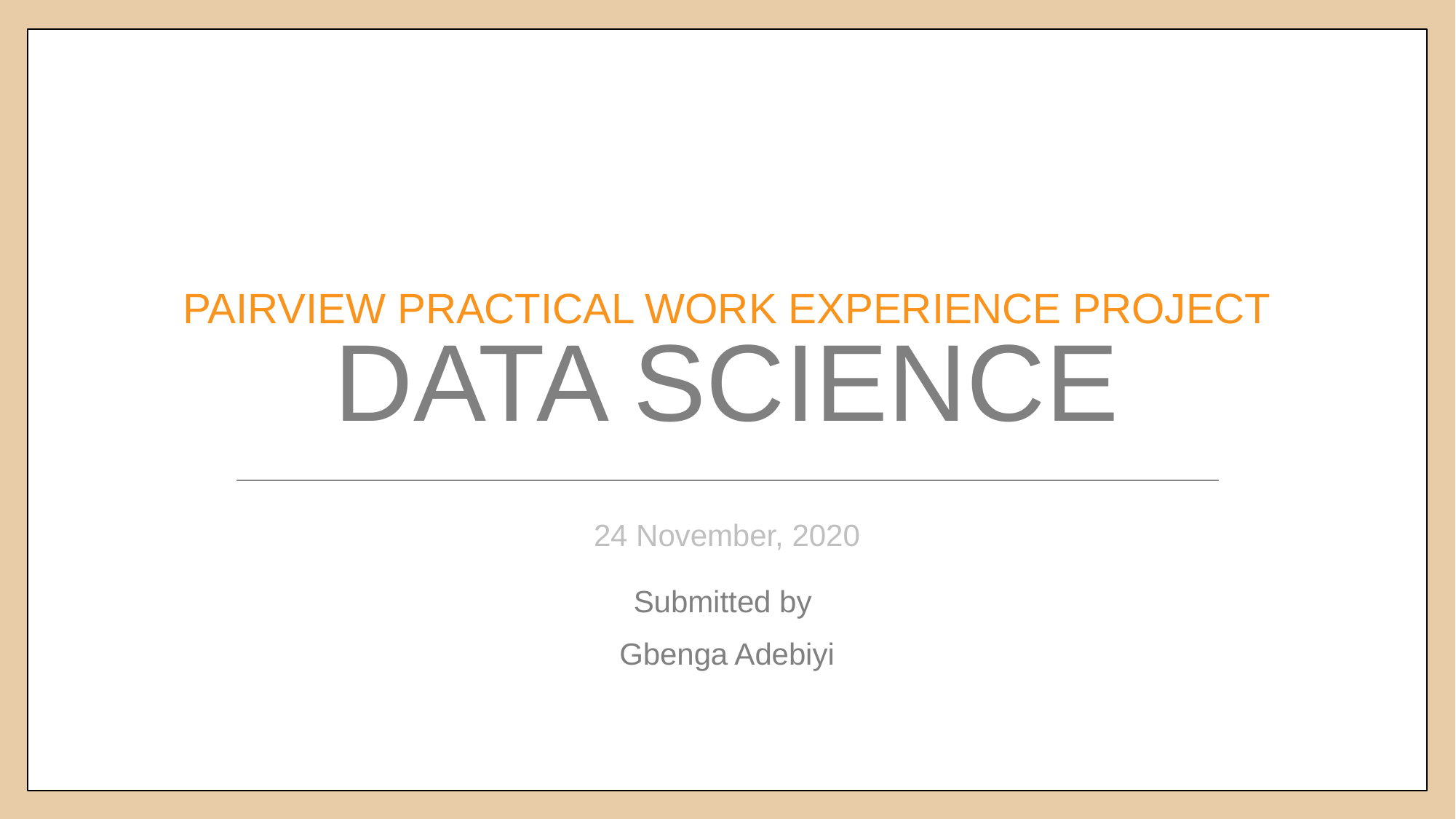

# Pairview practical Work Experience Project Data science
24 November, 2020
 
Submitted by
Gbenga Adebiyi